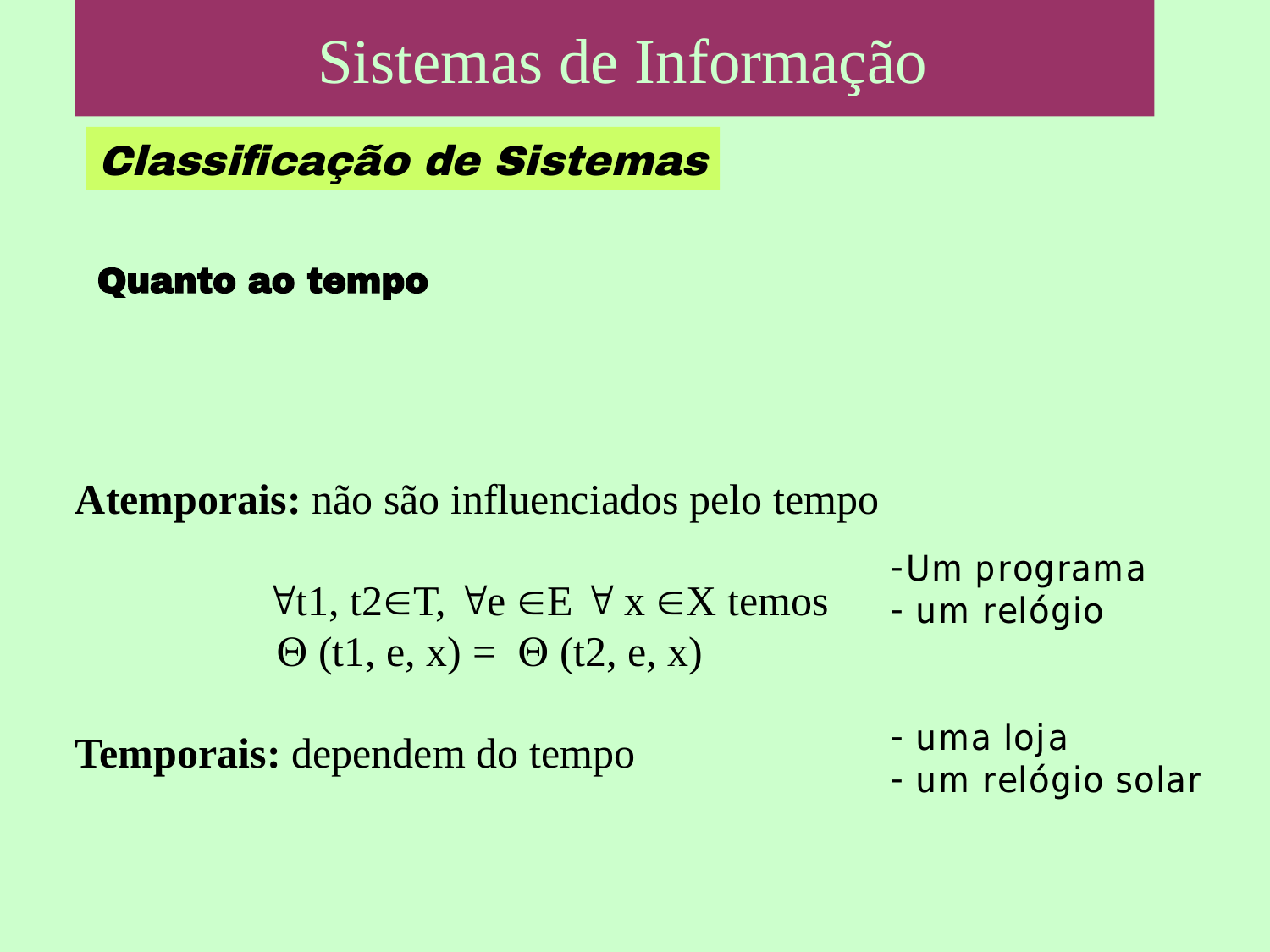

Sistemas de Informação
Classificação de Sistemas
Quanto ao tempo
Atemporais: não são influenciados pelo tempo

	      ∀t1, t2∈T, ∀e ∈E ∀ x ∈X temos
	       Θ (t1, e, x) =  Θ (t2, e, x)

Temporais: dependem do tempo
-Um programa
- um relógio

- uma loja
- um relógio solar